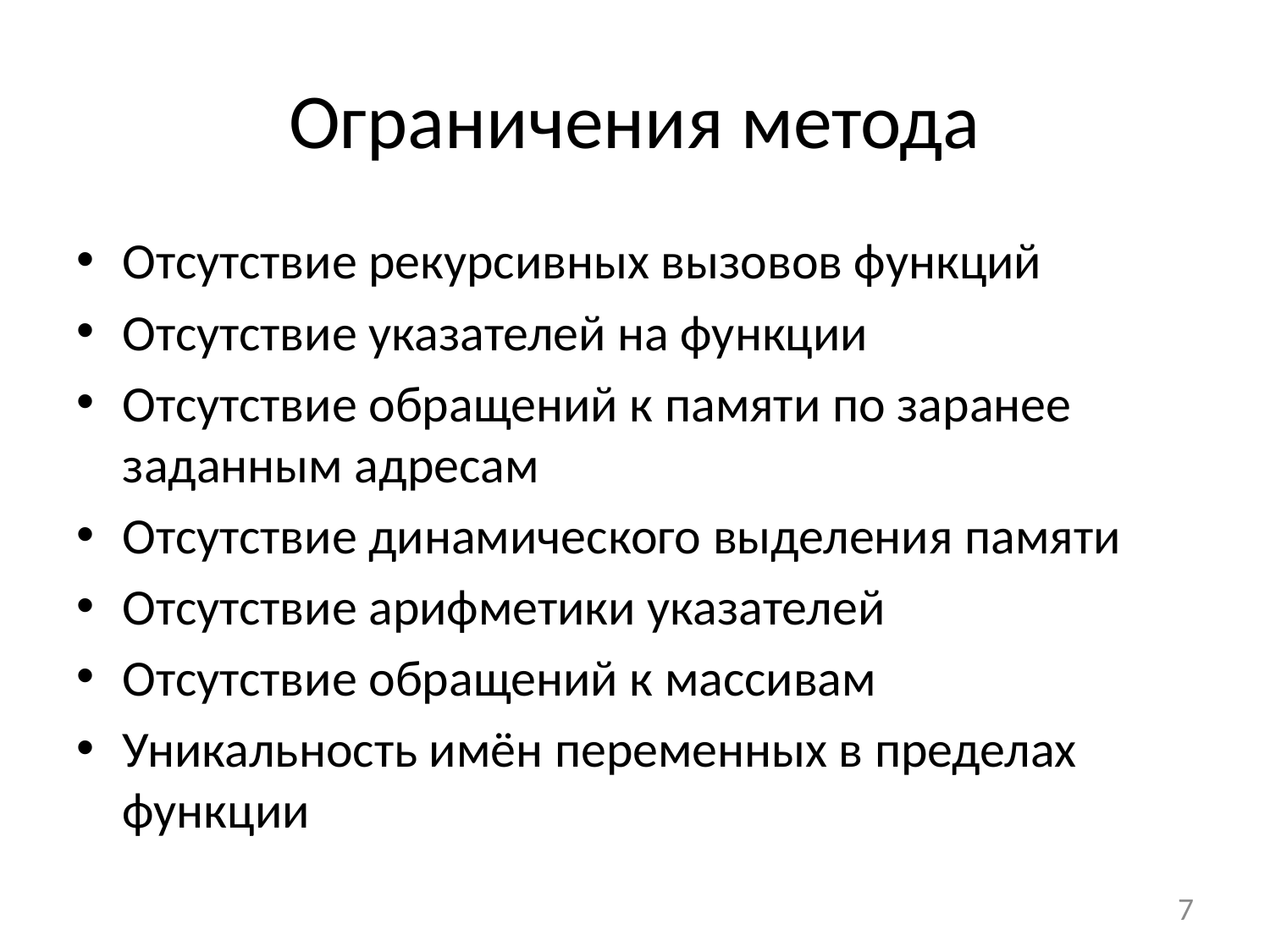

# Ограничения метода
Отсутствие рекурсивных вызовов функций
Отсутствие указателей на функции
Отсутствие обращений к памяти по заранее заданным адресам
Отсутствие динамического выделения памяти
Отсутствие арифметики указателей
Отсутствие обращений к массивам
Уникальность имён переменных в пределах функции
7